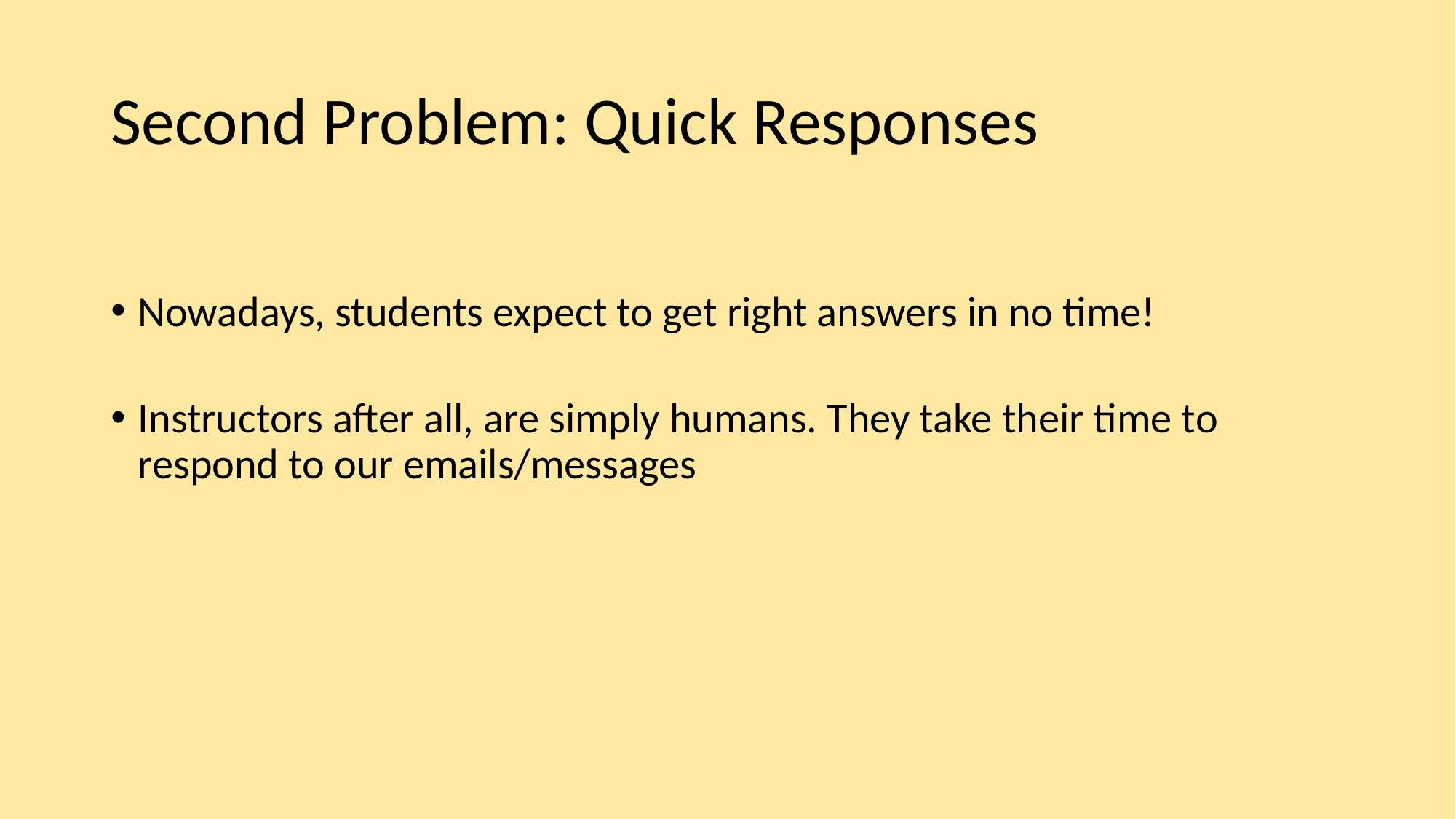

# Second Problem: Quick Responses

Nowadays, students expect to get right answers in no time!
Instructors after all, are simply humans. They take their time to respond to our emails/messages